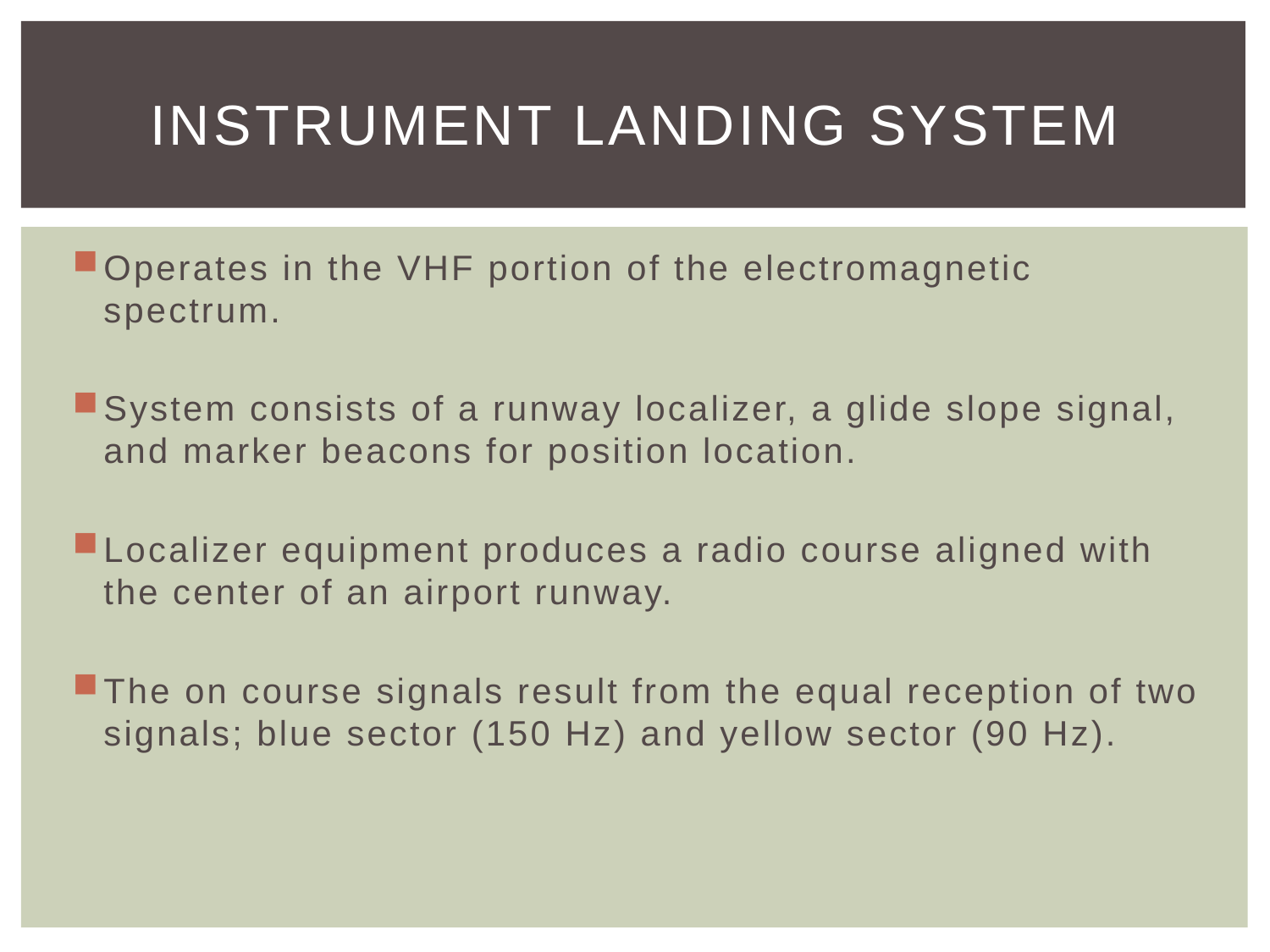

# Instrument landing system
Operates in the VHF portion of the electromagnetic spectrum.

System consists of a runway localizer, a glide slope signal, and marker beacons for position location.

Localizer equipment produces a radio course aligned with the center of an airport runway.

The on course signals result from the equal reception of two signals; blue sector (150 Hz) and yellow sector (90 Hz).